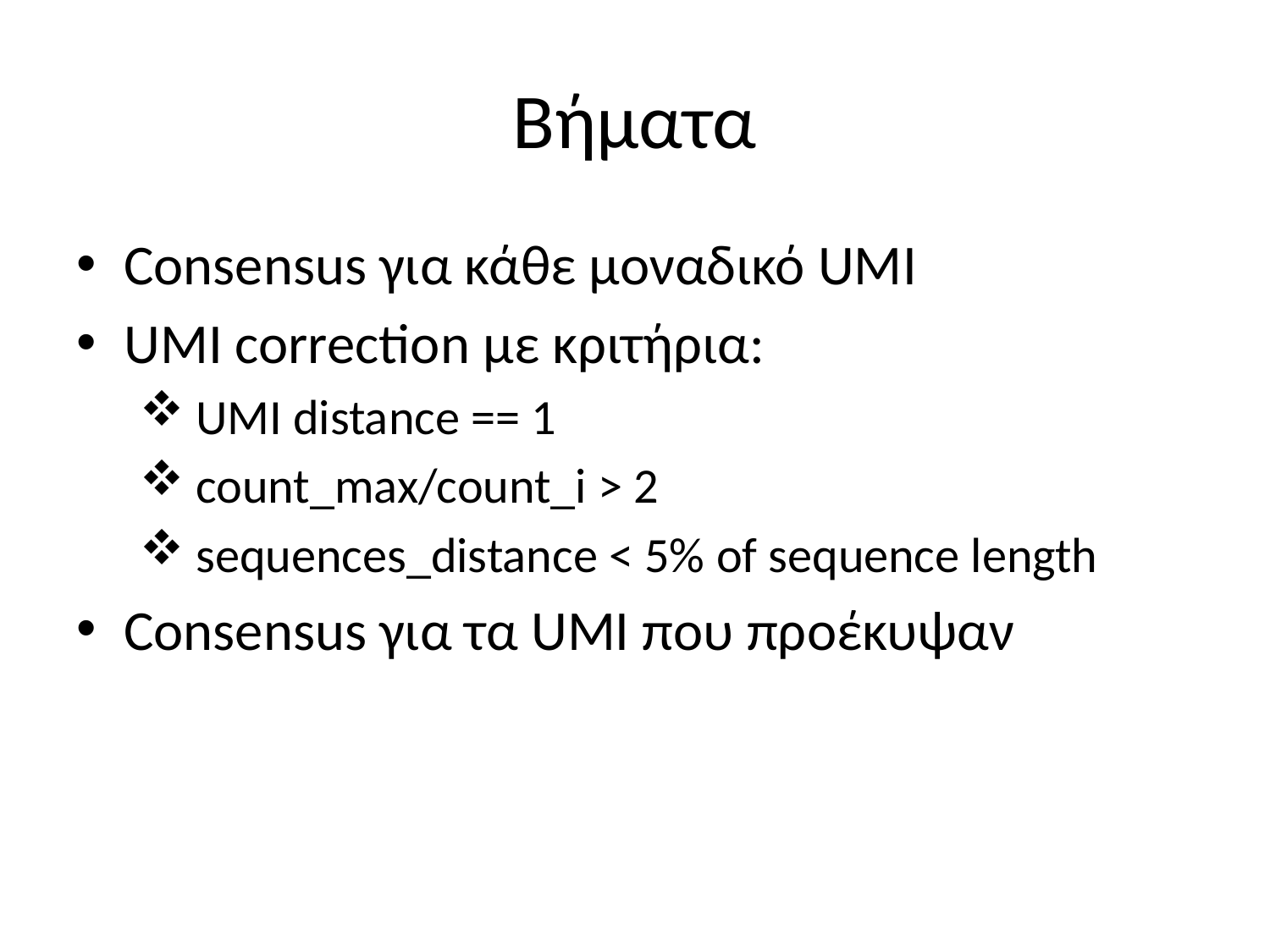

# Βήματα
Consensus για κάθε μοναδικό UMI
UMI correction με κριτήρια:
 UMI distance == 1
 count_max/count_i > 2
 sequences_distance < 5% of sequence length
Consensus για τα UMI που προέκυψαν